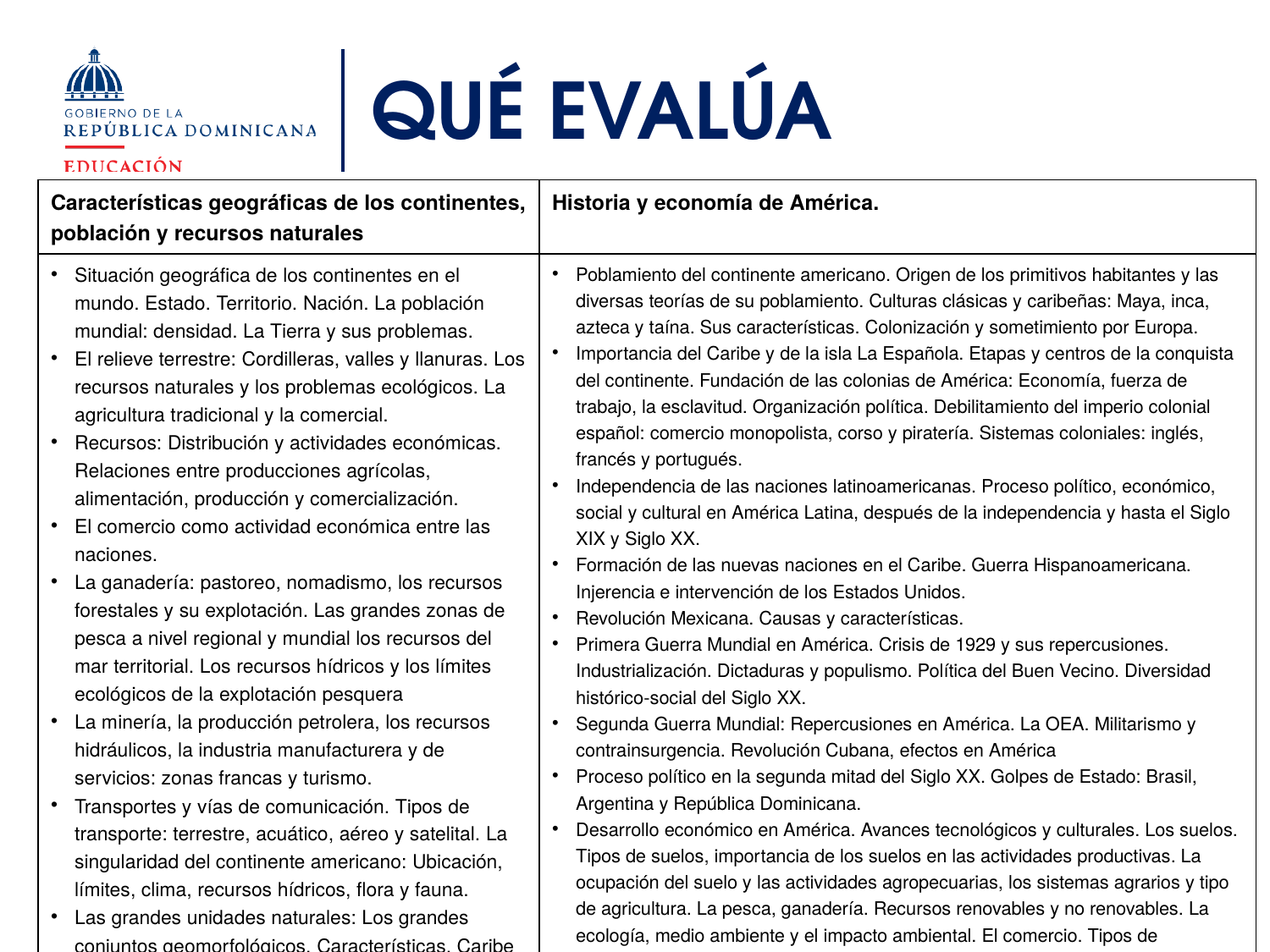

# QUÉ EVALÚA
| Características geográficas de los continentes, población y recursos naturales | Historia y economía de América. |
| --- | --- |
| Situación geográfica de los continentes en el mundo. Estado. Territorio. Nación. La población mundial: densidad. La Tierra y sus problemas. El relieve terrestre: Cordilleras, valles y llanuras. Los recursos naturales y los problemas ecológicos. La agricultura tradicional y la comercial. Recursos: Distribución y actividades económicas. Relaciones entre producciones agrícolas, alimentación, producción y comercialización. El comercio como actividad económica entre las naciones. La ganadería: pastoreo, nomadismo, los recursos forestales y su explotación. Las grandes zonas de pesca a nivel regional y mundial los recursos del mar territorial. Los recursos hídricos y los límites ecológicos de la explotación pesquera La minería, la producción petrolera, los recursos hidráulicos, la industria manufacturera y de servicios: zonas francas y turismo. Transportes y vías de comunicación. Tipos de transporte: terrestre, acuático, aéreo y satelital. La singularidad del continente americano: Ubicación, límites, clima, recursos hídricos, flora y fauna. Las grandes unidades naturales: Los grandes conjuntos geomorfológicos. Características. Caribe insular y peninsular: Países que lo conforman. Bloques continentales, archipiélagos e islas de América: ubicación, límites y extensión. Océanos y mares que bordean el continente americano. | Poblamiento del continente americano. Origen de los primitivos habitantes y las diversas teorías de su poblamiento. Culturas clásicas y caribeñas: Maya, inca, azteca y taína. Sus características. Colonización y sometimiento por Europa. Importancia del Caribe y de la isla La Española. Etapas y centros de la conquista del continente. Fundación de las colonias de América: Economía, fuerza de trabajo, la esclavitud. Organización política. Debilitamiento del imperio colonial español: comercio monopolista, corso y piratería. Sistemas coloniales: inglés, francés y portugués. Independencia de las naciones latinoamericanas. Proceso político, económico, social y cultural en América Latina, después de la independencia y hasta el Siglo XIX y Siglo XX. Formación de las nuevas naciones en el Caribe. Guerra Hispanoamericana. Injerencia e intervención de los Estados Unidos. Revolución Mexicana. Causas y características. Primera Guerra Mundial en América. Crisis de 1929 y sus repercusiones. Industrialización. Dictaduras y populismo. Política del Buen Vecino. Diversidad histórico-social del Siglo XX. Segunda Guerra Mundial: Repercusiones en América. La OEA. Militarismo y contrainsurgencia. Revolución Cubana, efectos en América Proceso político en la segunda mitad del Siglo XX. Golpes de Estado: Brasil, Argentina y República Dominicana. Desarrollo económico en América. Avances tecnológicos y culturales. Los suelos. Tipos de suelos, importancia de los suelos en las actividades productivas. La ocupación del suelo y las actividades agropecuarias, los sistemas agrarios y tipo de agricultura. La pesca, ganadería. Recursos renovables y no renovables. La ecología, medio ambiente y el impacto ambiental. El comercio. Tipos de mercados y su integración. La industrialización regional y en las naciones americanas. Las vías de comunicación y los medios de transporte. Transporte terrestre, fluvial, marítimo y aéreo. El proceso de urbanización: La concentración de la población. Las formas de urbanización. |